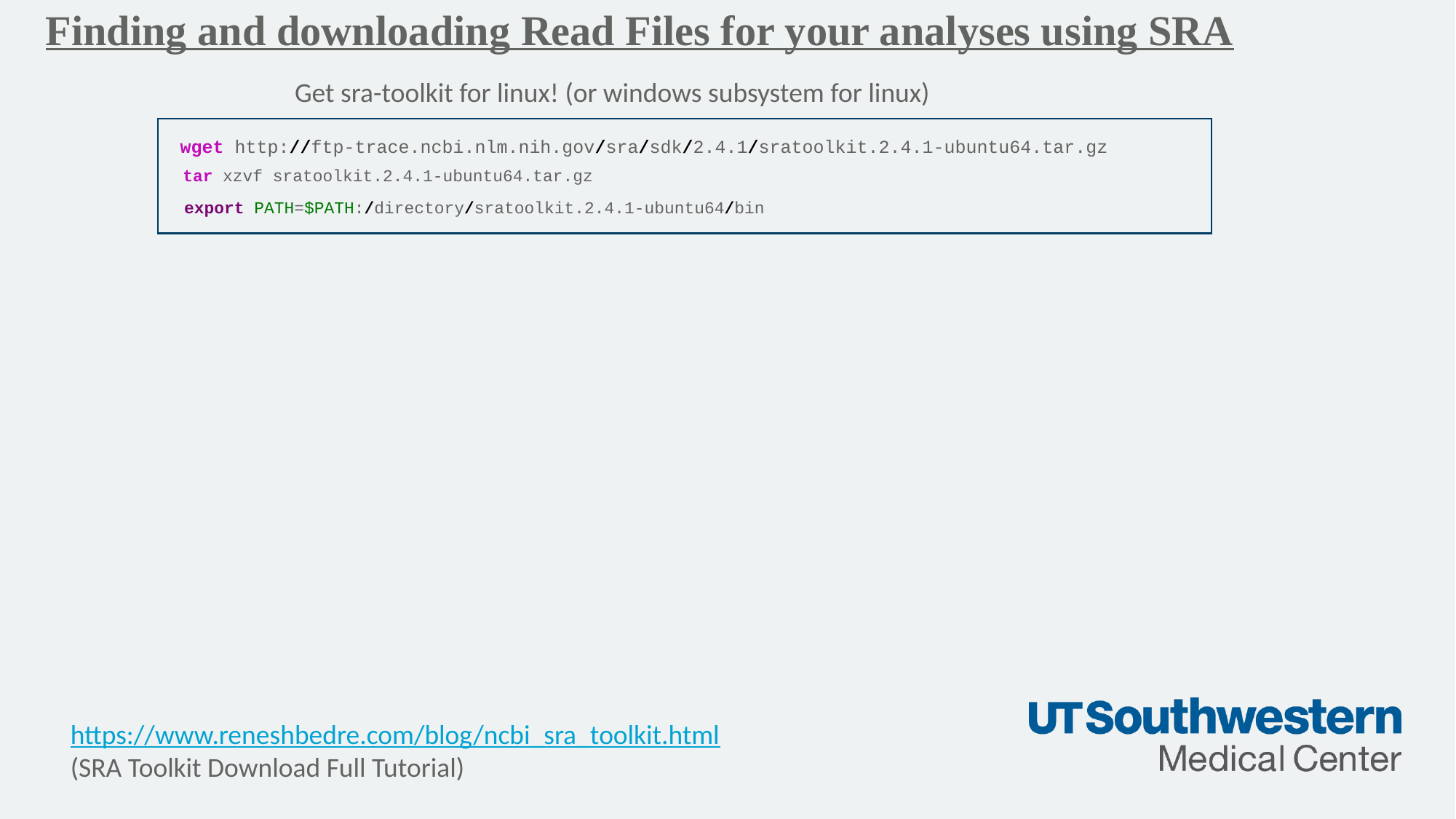

Finding and downloading Read Files for your analyses using SRA
Get sra-toolkit for linux! (or windows subsystem for linux)

wget http://ftp-trace.ncbi.nlm.nih.gov/sra/sdk/2.4.1/sratoolkit.2.4.1-ubuntu64.tar.gz
tar xzvf sratoolkit.2.4.1-ubuntu64.tar.gz
export PATH=$PATH:/directory/sratoolkit.2.4.1-ubuntu64/bin
https://www.reneshbedre.com/blog/ncbi_sra_toolkit.html
(SRA Toolkit Download Full Tutorial)